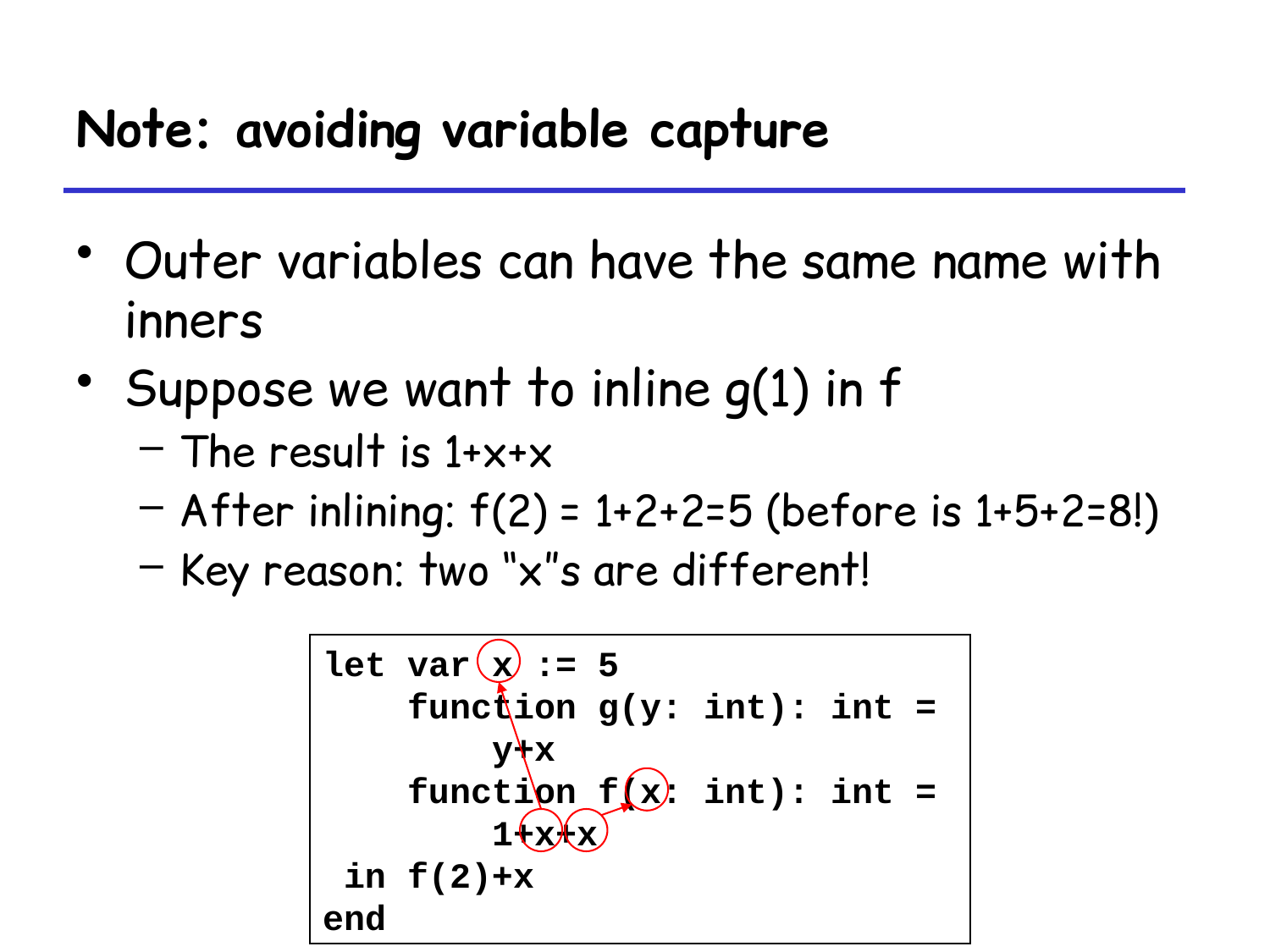

# Note: avoiding variable capture
Outer variables can have the same name with inners
Suppose we want to inline g(1) in f
The result is 1+x+x
After inlining: f(2) = 1+2+2=5 (before is 1+5+2=8!)
Key reason: two “x”s are different!
let var x := 5
    function g(y: int): int =
        y+x
    function f(x: int): int =
        1+x+x
 in f(2)+x
end

8